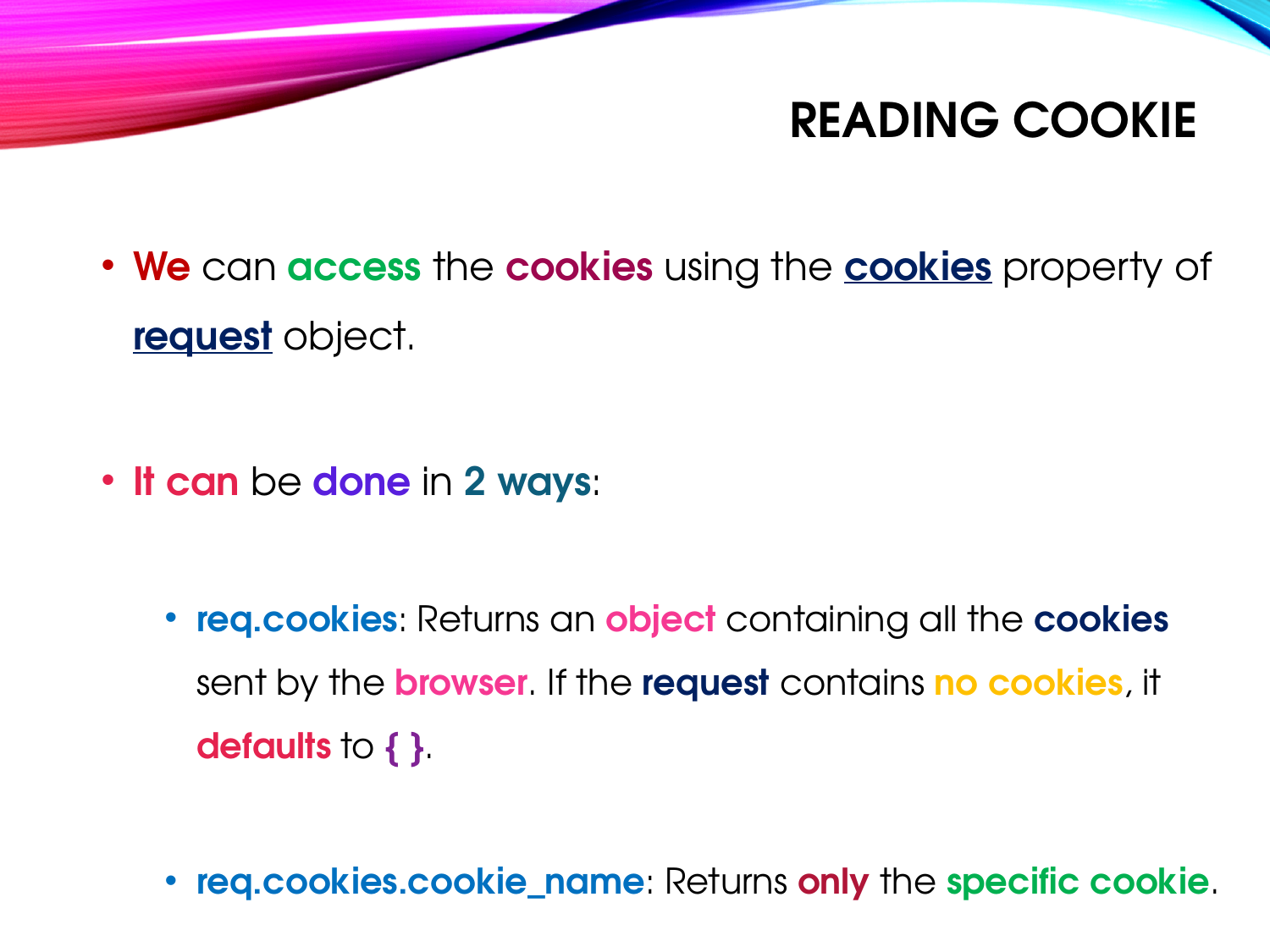

# reading cookie
We can access the cookies using the cookies property of request object.

It can be done in 2 ways:

req.cookies: Returns an object containing all the cookies sent by the browser. If the request contains no cookies, it defaults to { }.

req.cookies.cookie_name: Returns only the specific cookie.